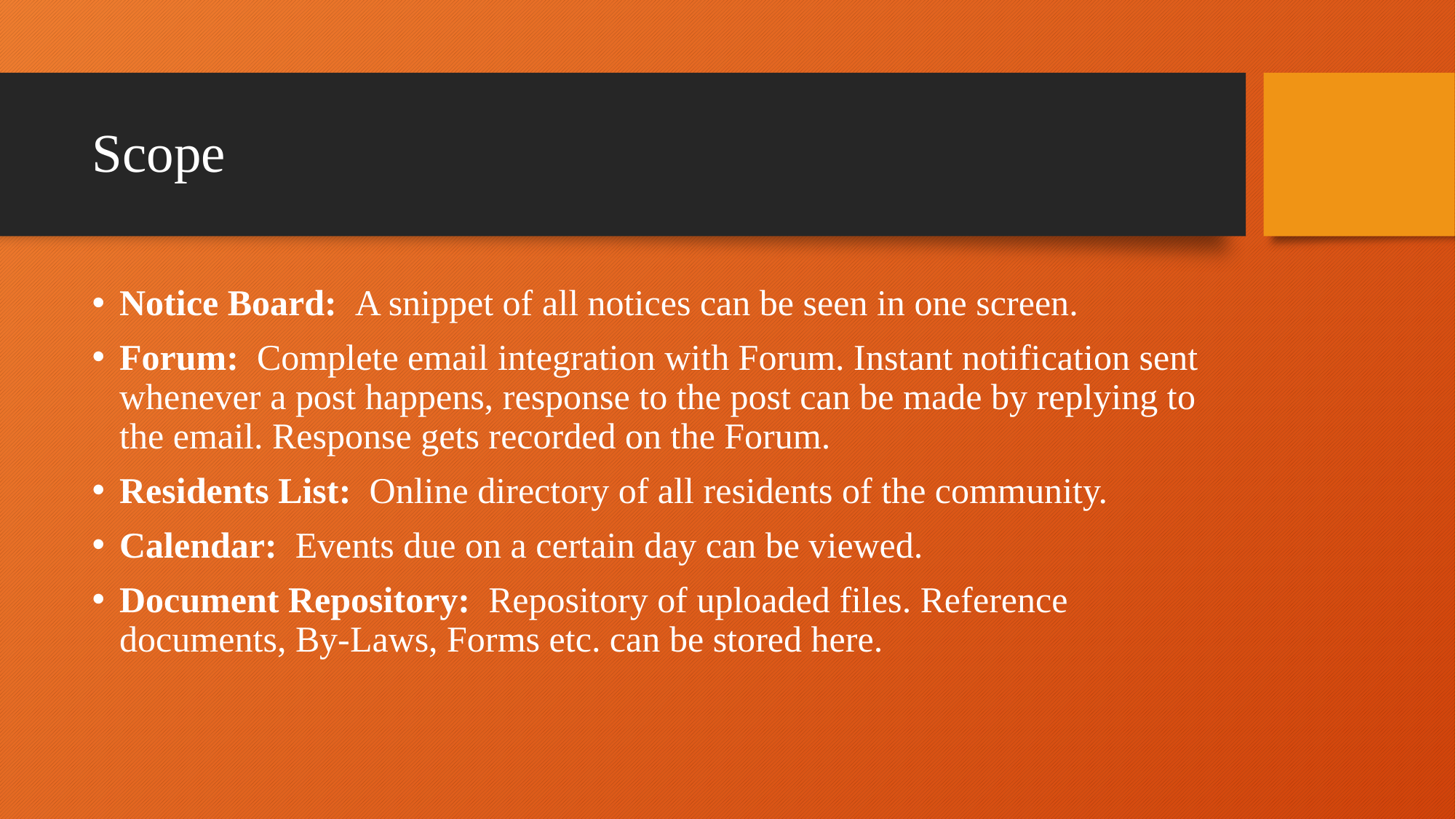

# Scope
Notice Board:  A snippet of all notices can be seen in one screen.
Forum:  Complete email integration with Forum. Instant notification sent whenever a post happens, response to the post can be made by replying to the email. Response gets recorded on the Forum.
Residents List:  Online directory of all residents of the community.
Calendar:  Events due on a certain day can be viewed.
Document Repository:  Repository of uploaded files. Reference documents, By-Laws, Forms etc. can be stored here.